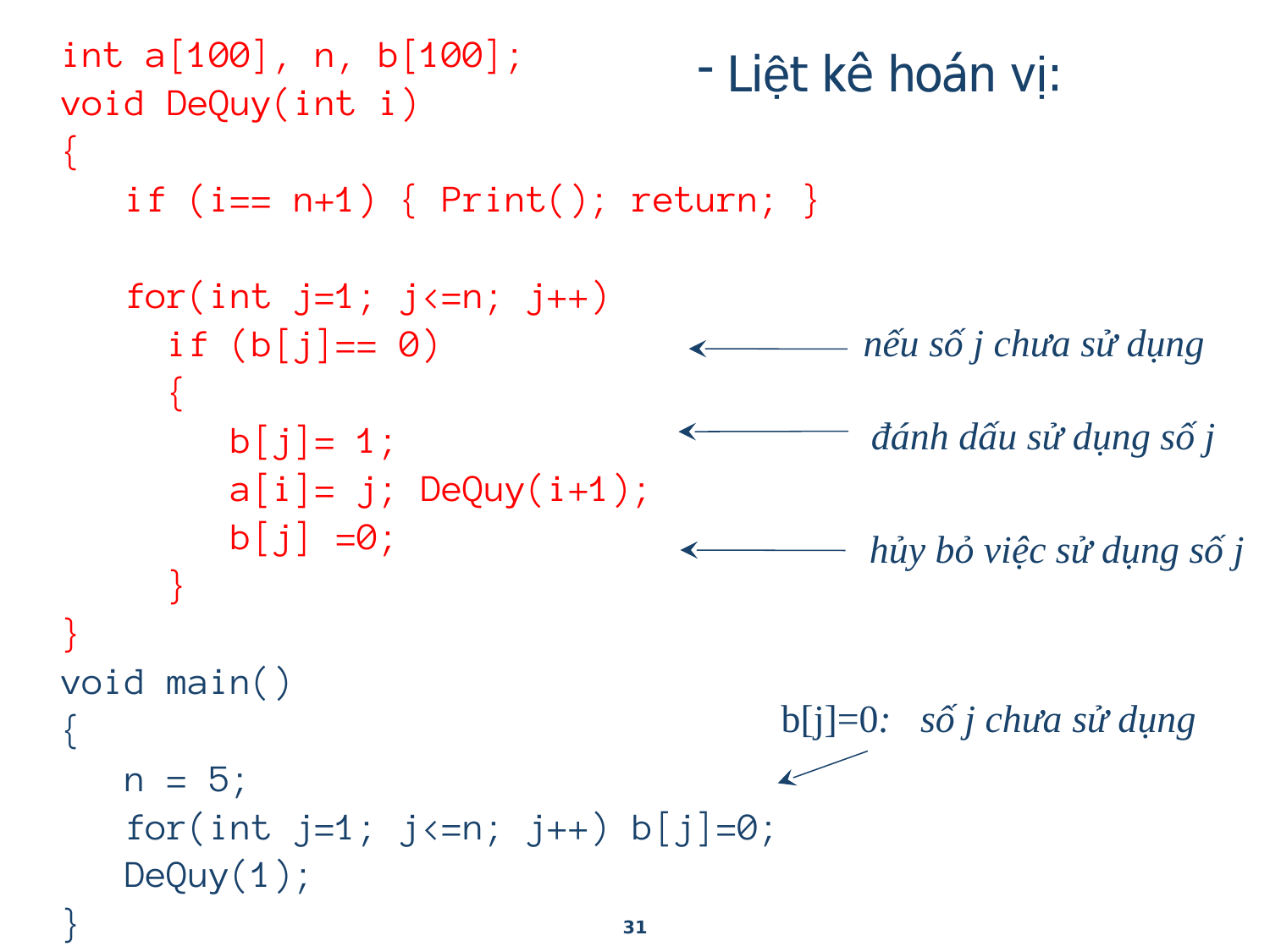

int a[100], n, b[100];
void DeQuy(int i)
{
   if (i== n+1) { Print(); return; }

   for(int j=1; j<=n; j++)
     if (b[j]== 0)
     {
	  b[j]= 1;
	  a[i]= j; DeQuy(i+1);
	  b[j] =0;
     }
}
void main()
{
   n = 5;
   for(int j=1; j<=n; j++) b[j]=0;
   DeQuy(1);
}

Liệt kê hoán vị:

nếu số j chưa sử dụng

đánh dấu sử dụng số j

hủy bỏ việc sử dụng số j

b[j]=0:   số j chưa sử dụng

31